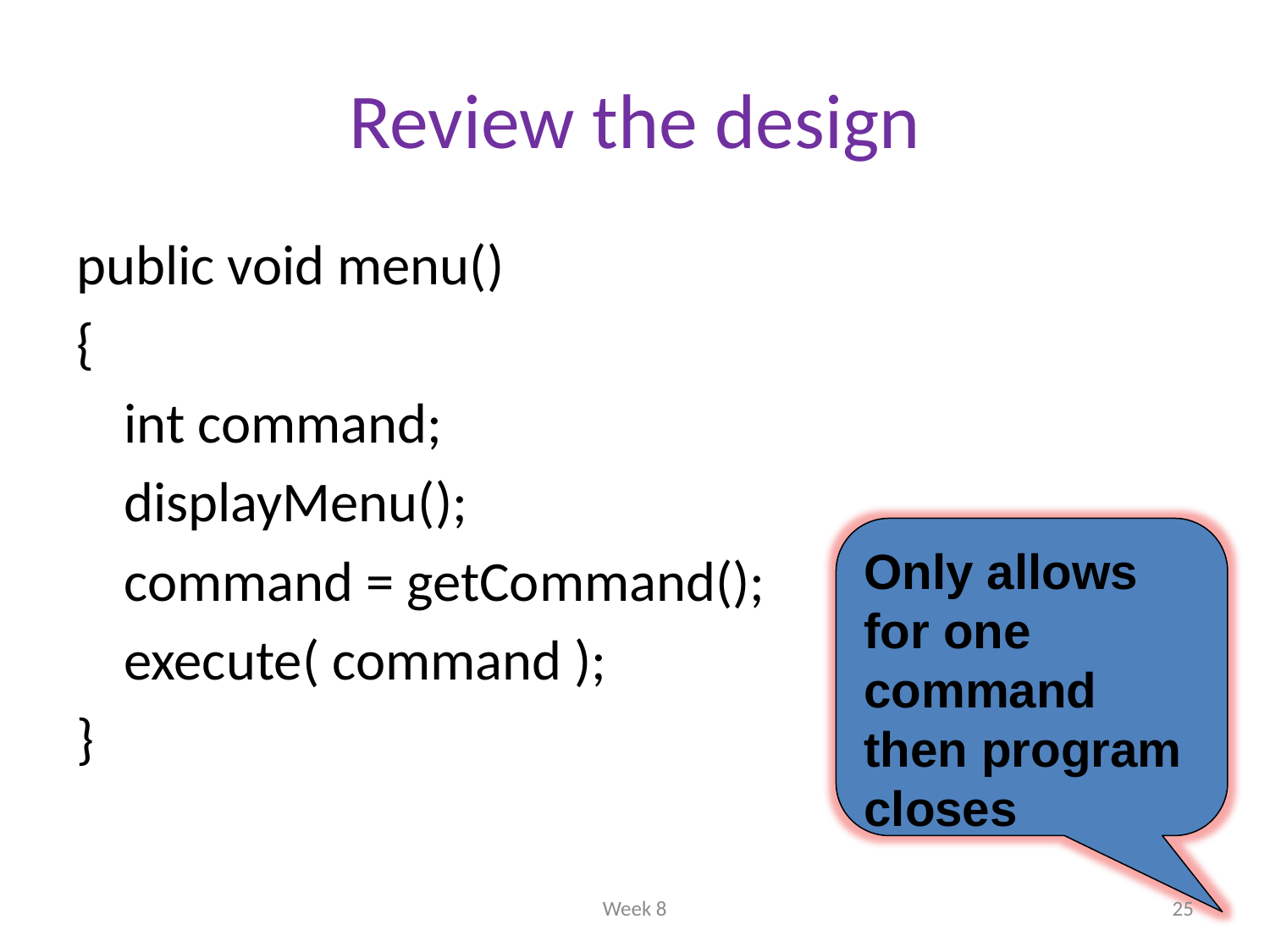

# Review the design
public void menu()
{
	int command;
	displayMenu();
	command = getCommand();
	execute( command );
}

Only allows for one command then program closes
Week 8
25